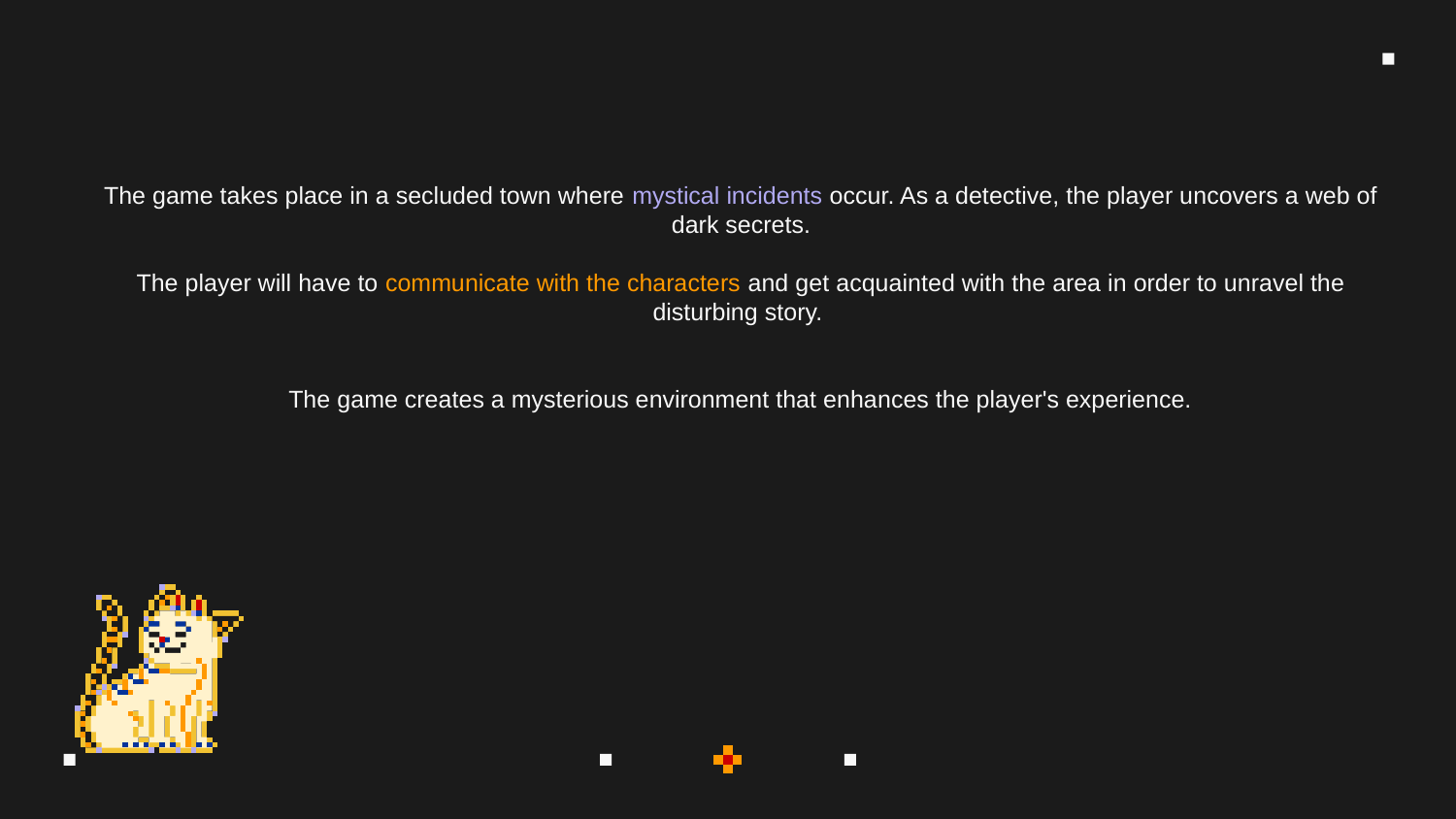

The game takes place in a secluded town where mystical incidents occur. As a detective, the player uncovers a web of dark secrets.

The player will have to communicate with the characters and get acquainted with the area in order to unravel the disturbing story.

The game creates a mysterious environment that enhances the player's experience.